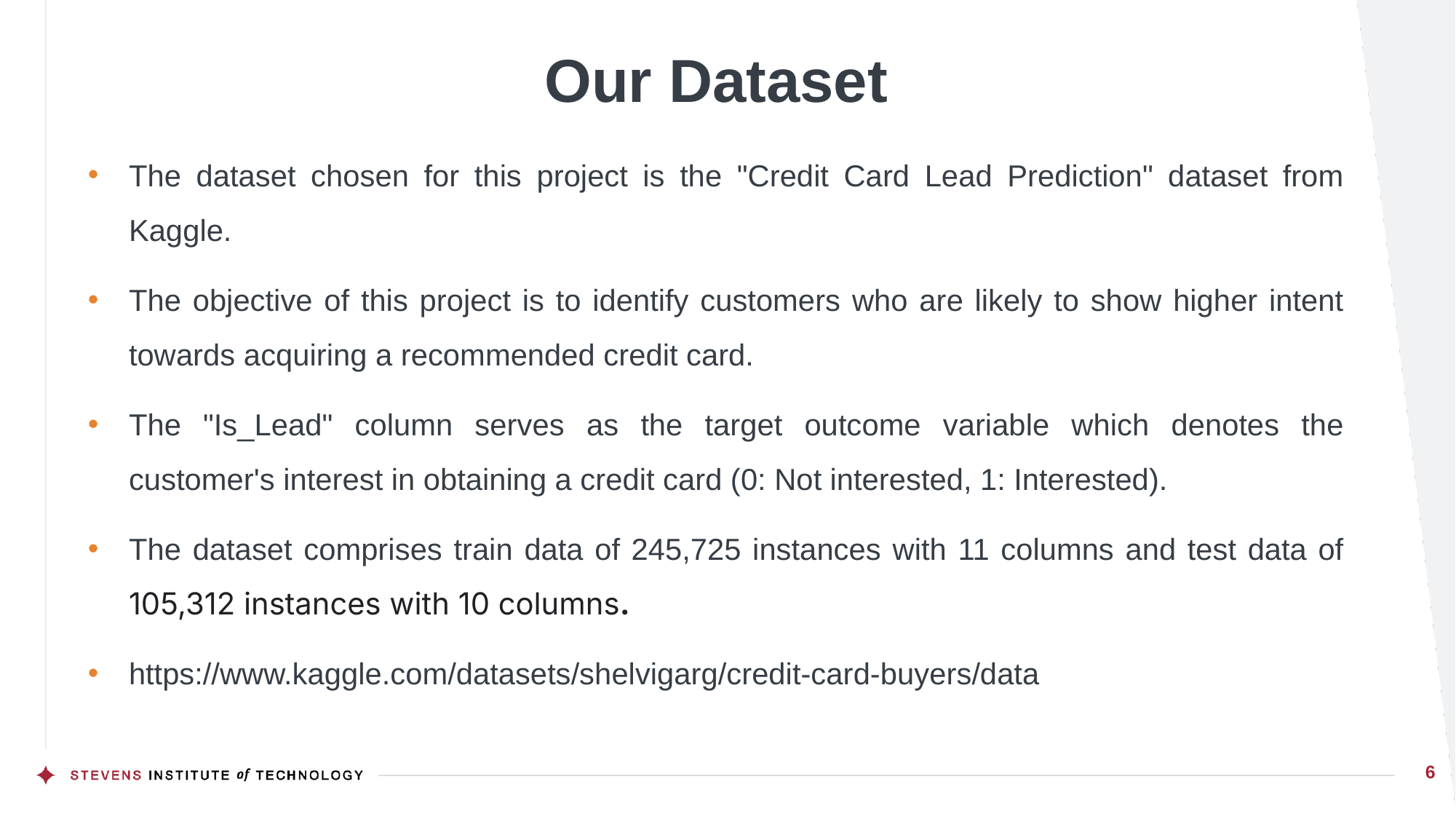

# Our Dataset
The dataset chosen for this project is the "Credit Card Lead Prediction" dataset from Kaggle.
The objective of this project is to identify customers who are likely to show higher intent towards acquiring a recommended credit card.
The "Is_Lead" column serves as the target outcome variable which denotes the customer's interest in obtaining a credit card (0: Not interested, 1: Interested).
The dataset comprises train data of 245,725 instances with 11 columns and test data of 105,312 instances with 10 columns.
https://www.kaggle.com/datasets/shelvigarg/credit-card-buyers/data

6